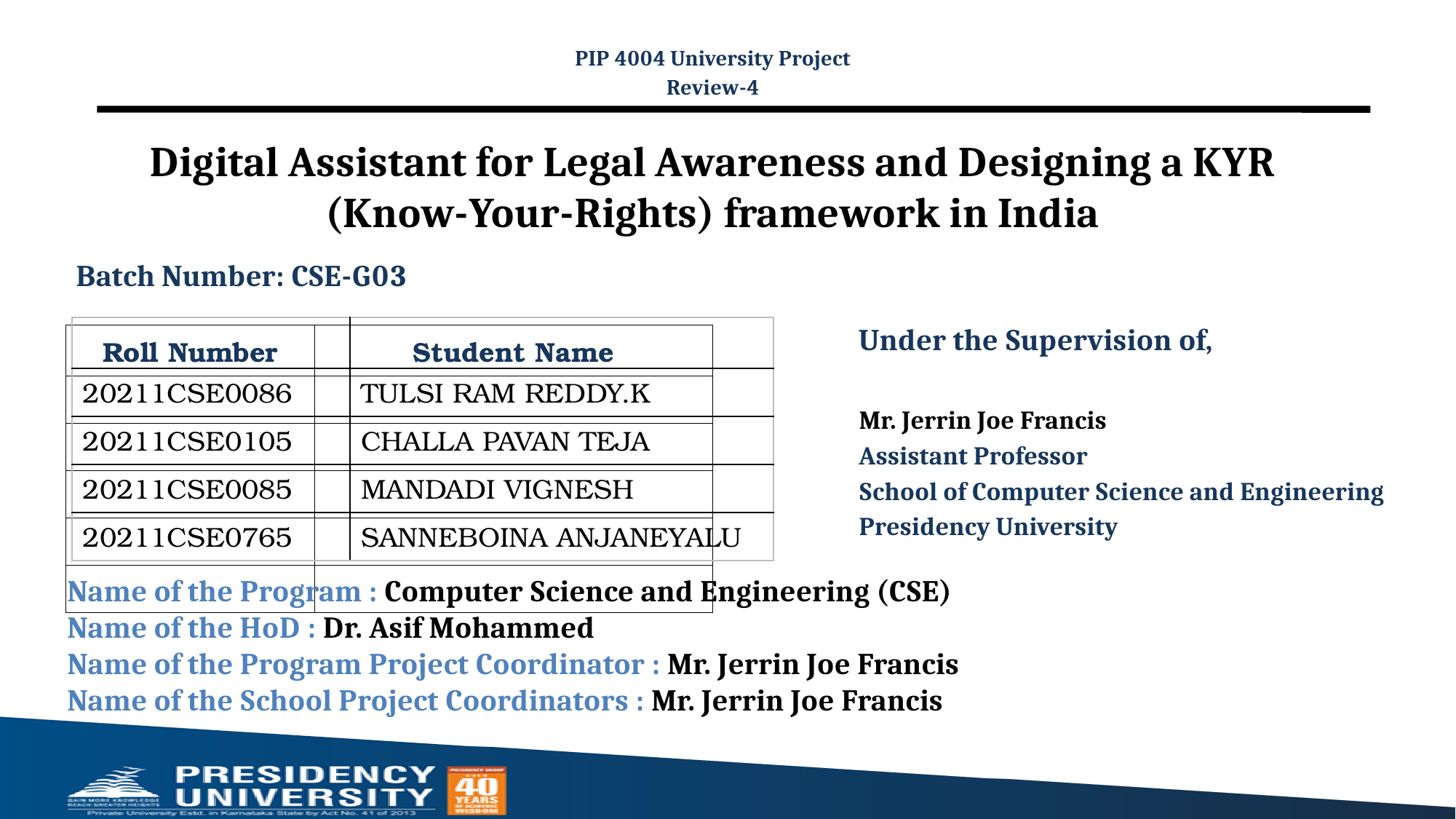

PIP 4004 University Project
Review-4
# Digital Assistant for Legal Awareness and Designing a KYR (Know-Your-Rights) framework in India
Batch Number: CSE-G03

Under the Supervision of,

Mr. Jerrin Joe Francis
Assistant Professor
School of Computer Science and Engineering
Presidency University

|  |  |
| --- | --- |
| 20211CSE0086 | TULSI RAM REDDY.K |
| 20211CSE0105 | CHALLA PAVAN TEJA |
| 20211CSE0085 | MANDADI VIGNESH |
| 20211CSE0765 | SANNEBOINA ANJANEYALU |
| Roll Number | Student Name |
| --- | --- |
|  |  |
|  |  |
|  |  |
|  |  |
|  |  |
Name of the Program : Computer Science and Engineering (CSE)
Name of the HoD : Dr. Asif Mohammed
Name of the Program Project Coordinator : Mr. Jerrin Joe Francis
Name of the School Project Coordinators : Mr. Jerrin Joe Francis